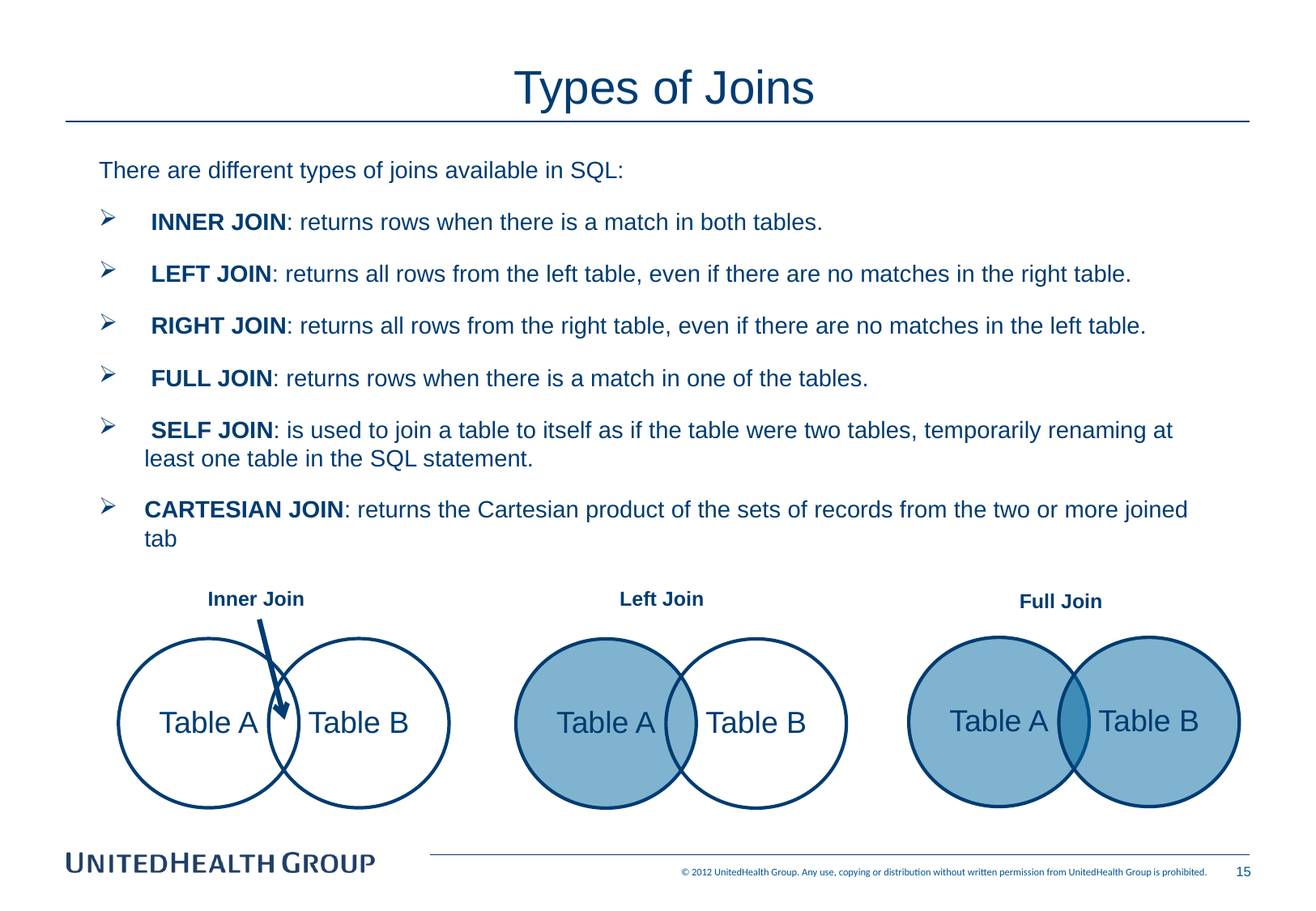

Types of Joins
There are different types of joins available in SQL:

 INNER JOIN: returns rows when there is a match in both tables.

 LEFT JOIN: returns all rows from the left table, even if there are no matches in the right table.

 RIGHT JOIN: returns all rows from the right table, even if there are no matches in the left table.

 FULL JOIN: returns rows when there is a match in one of the tables.

 SELF JOIN: is used to join a table to itself as if the table were two tables, temporarily renaming at least one table in the SQL statement.

CARTESIAN JOIN: returns the Cartesian product of the sets of records from the two or more joined tab
Inner Join
Left Join
Full Join
Table A
Table B
Table A
Table B
Table A
Table B